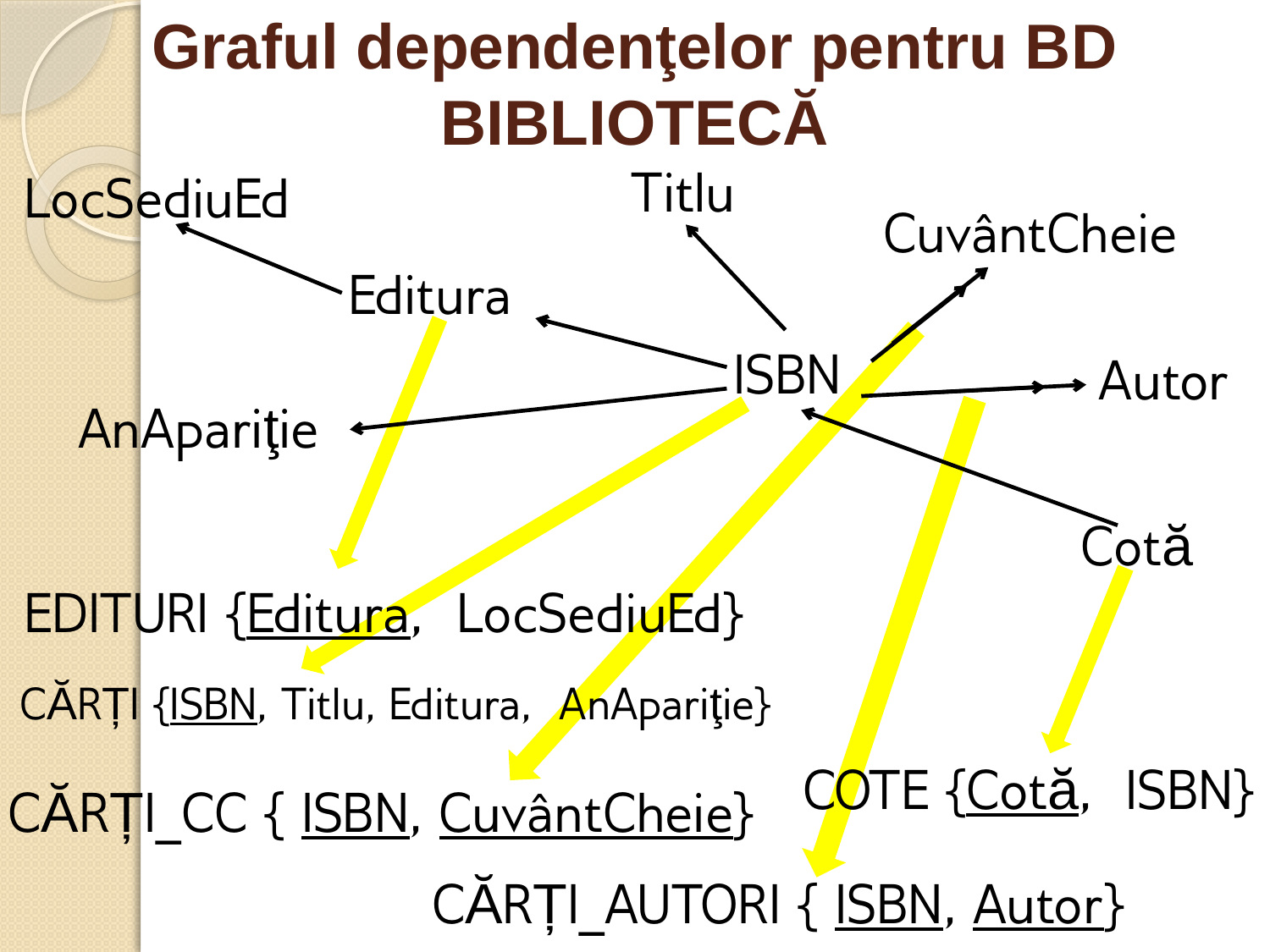

# Graful dependenţelor pentru BD BIBLIOTECĂ
Titlu
LocSediuEd
CuvântCheie

Editura

ISBN
Autor
AnApariţie

Cotă

EDITURI {Editura,  LocSediuEd}
CĂRȚI {ISBN, Titlu, Editura,  AnApariţie}
COTE {Cotă,  ISBN}
CĂRȚI_CC { ISBN, CuvântCheie}
CĂRȚI_AUTORI { ISBN, Autor}